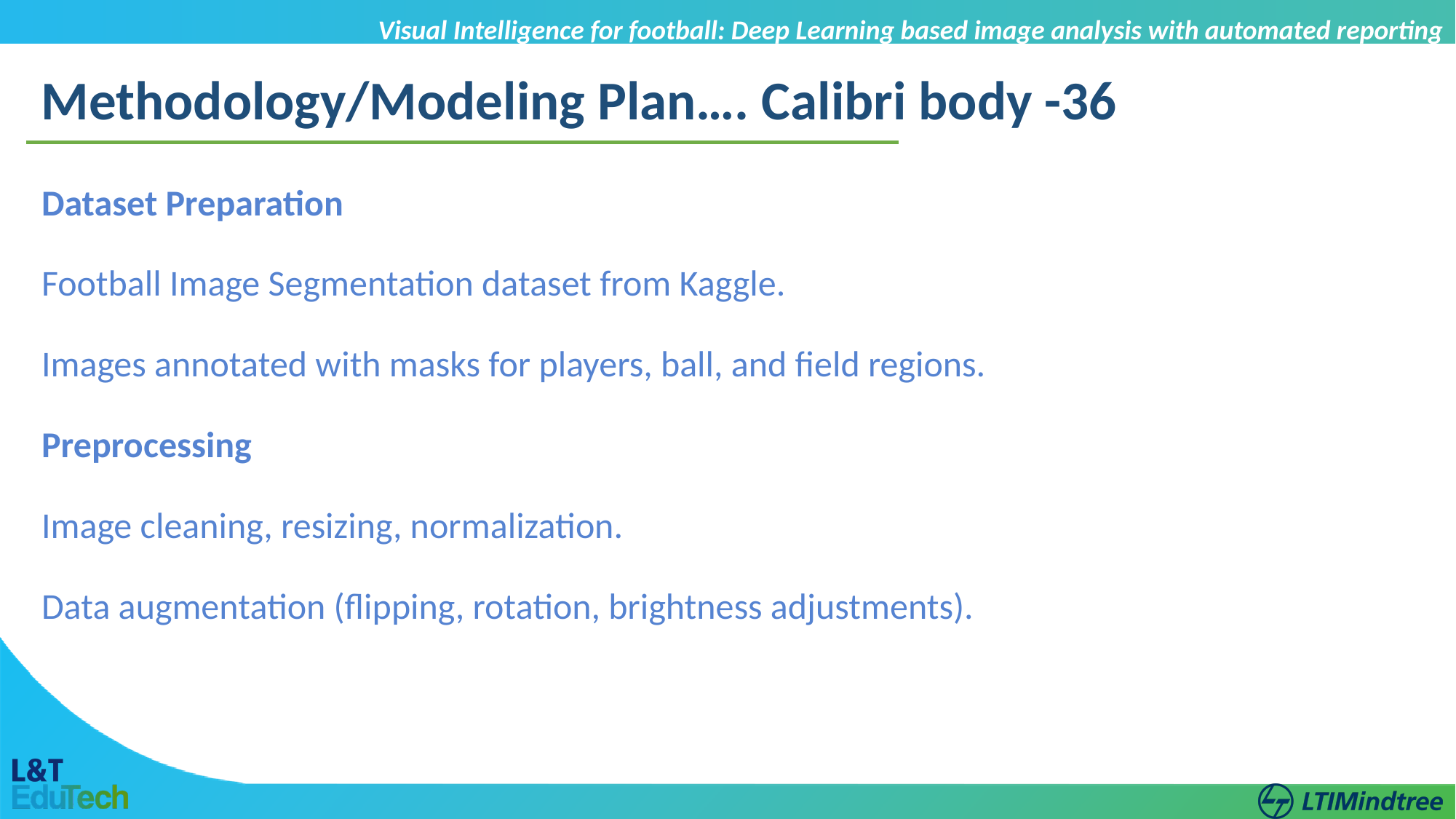

Visual Intelligence for football: Deep Learning based image analysis with automated reporting

Methodology/Modeling Plan…. Calibri body -36
Dataset Preparation
Football Image Segmentation dataset from Kaggle.
Images annotated with masks for players, ball, and field regions.
Preprocessing
Image cleaning, resizing, normalization.
Data augmentation (flipping, rotation, brightness adjustments).